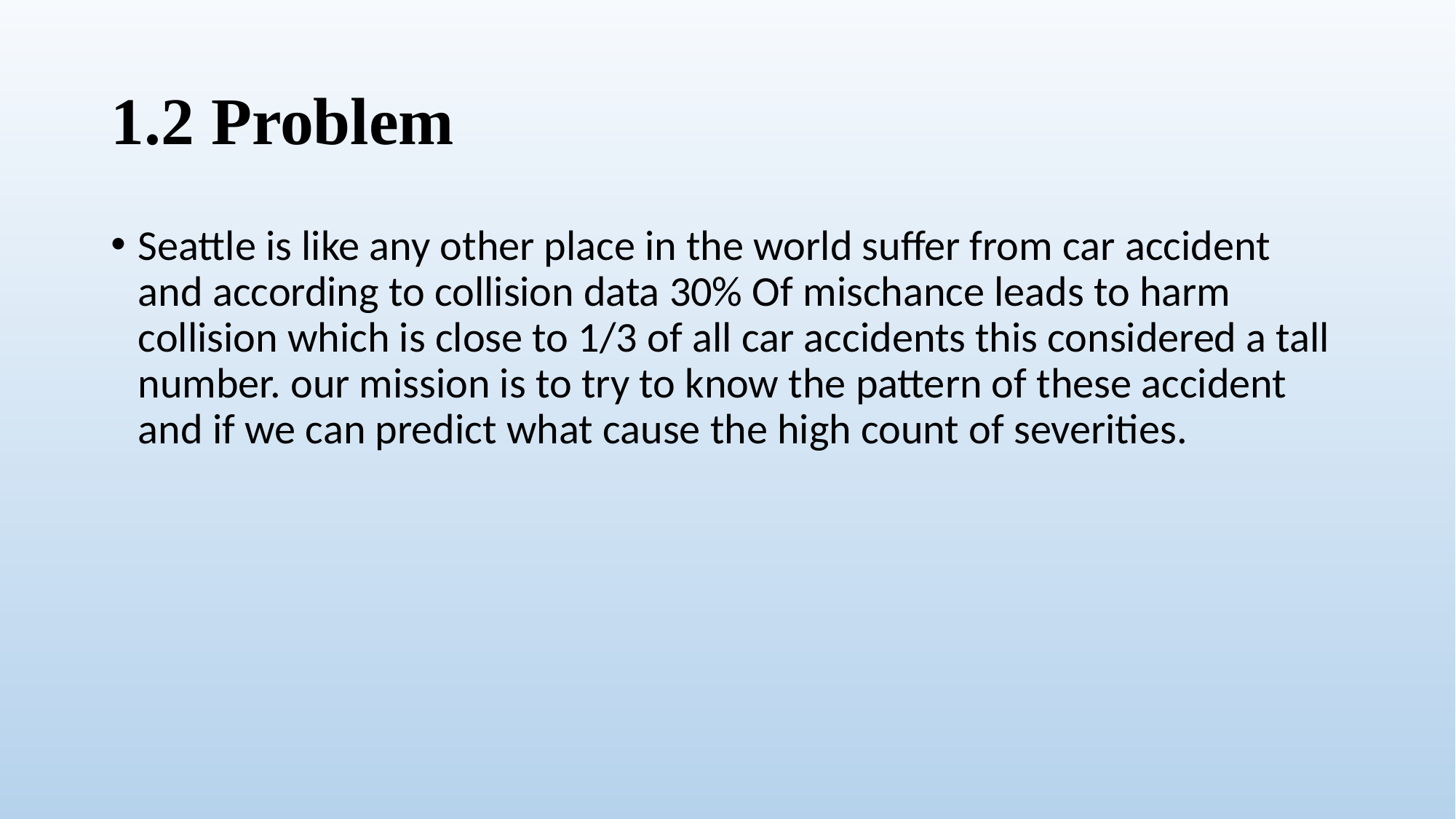

# 1.2 Problem
Seattle is like any other place in the world suffer from car accident and according to collision data 30% Of mischance leads to harm collision which is close to 1/3 of all car accidents this considered a tall number. our mission is to try to know the pattern of these accident and if we can predict what cause the high count of severities.